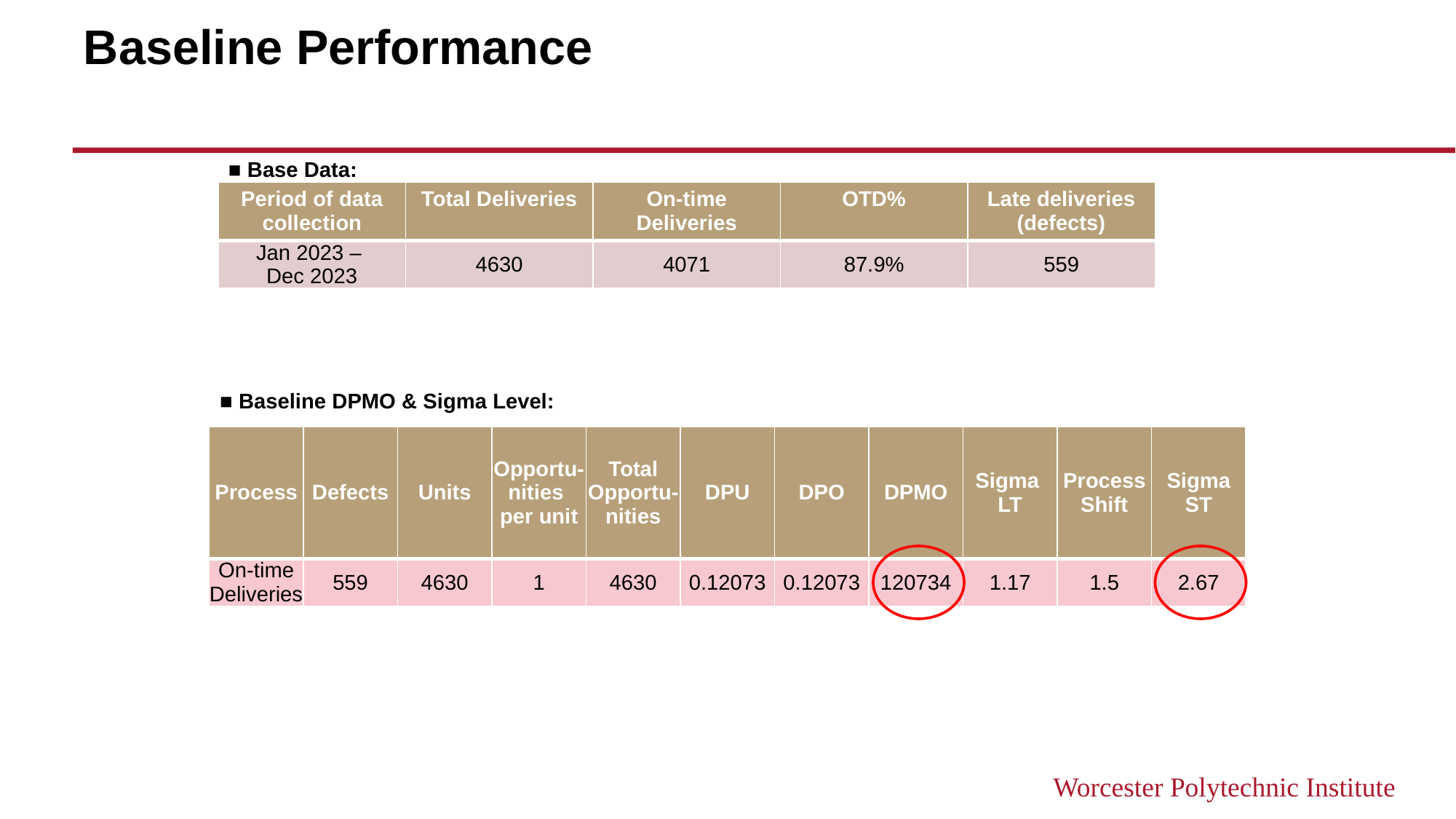

# Baseline Performance
■ Base Data:
| Period of data collection | Total Deliveries | On-time Deliveries | OTD% | Late deliveries (defects) |
| --- | --- | --- | --- | --- |
| Jan 2023 – Dec 2023 | 4630 | 4071 | 87.9% | 559 |
■ Baseline DPMO & Sigma Level:
| Process | Defects | Units | Opportu-nities per unit | Total Opportu-nities | DPU | DPO | DPMO | Sigma LT | Process Shift | Sigma ST |
| --- | --- | --- | --- | --- | --- | --- | --- | --- | --- | --- |
| On-time Deliveries | 559 | 4630 | 1 | 4630 | 0.12073 | 0.12073 | 120734 | 1.17 | 1.5 | 2.67 |